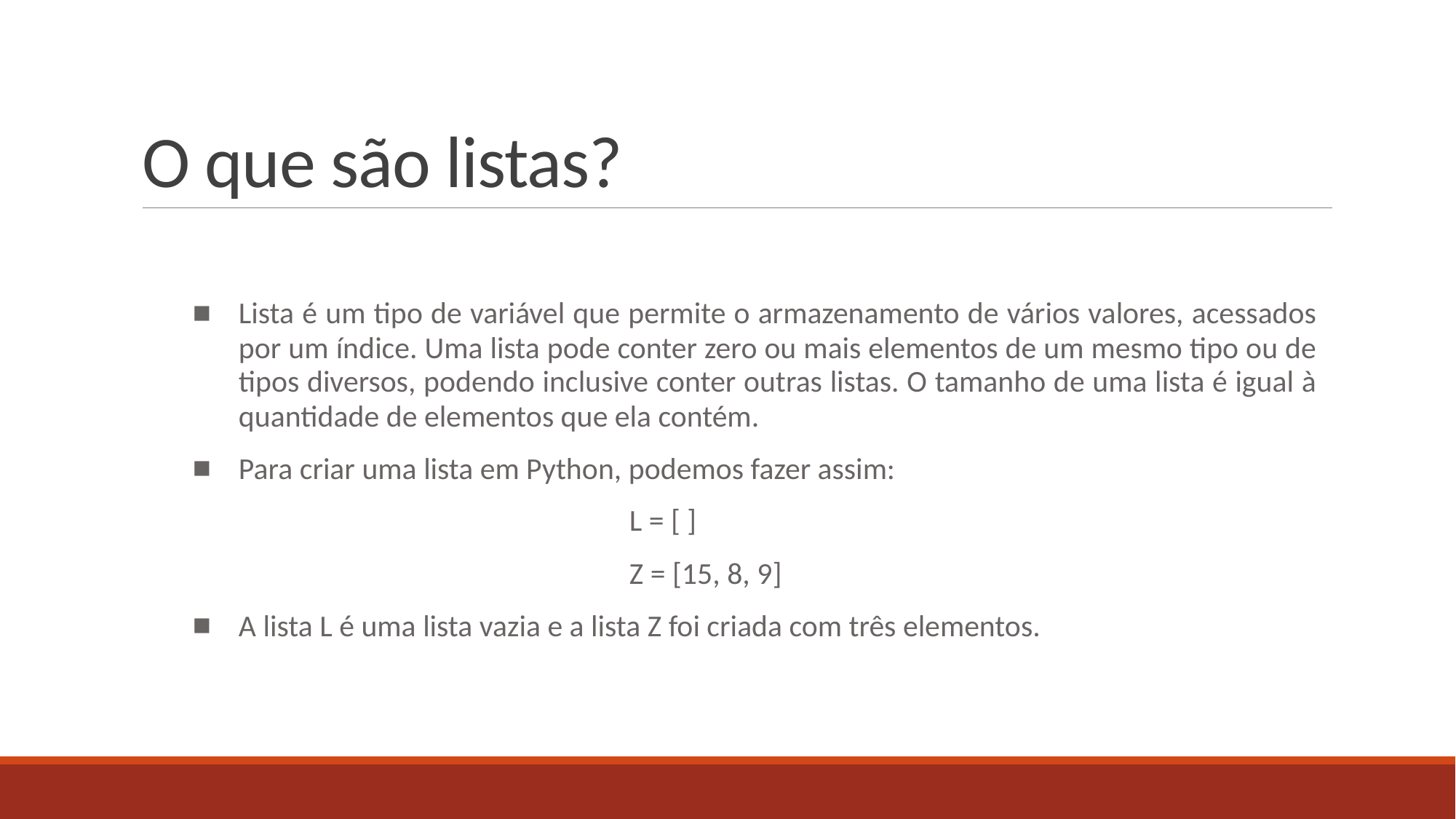

# O que são listas?

Lista é um tipo de variável que permite o armazenamento de vários valores, acessados por um índice. Uma lista pode conter zero ou mais elementos de um mesmo tipo ou de tipos diversos, podendo inclusive conter outras listas. O tamanho de uma lista é igual à quantidade de elementos que ela contém.
Para criar uma lista em Python, podemos fazer assim:
				L = [ ]
				Z = [15, 8, 9]
A lista L é uma lista vazia e a lista Z foi criada com três elementos.